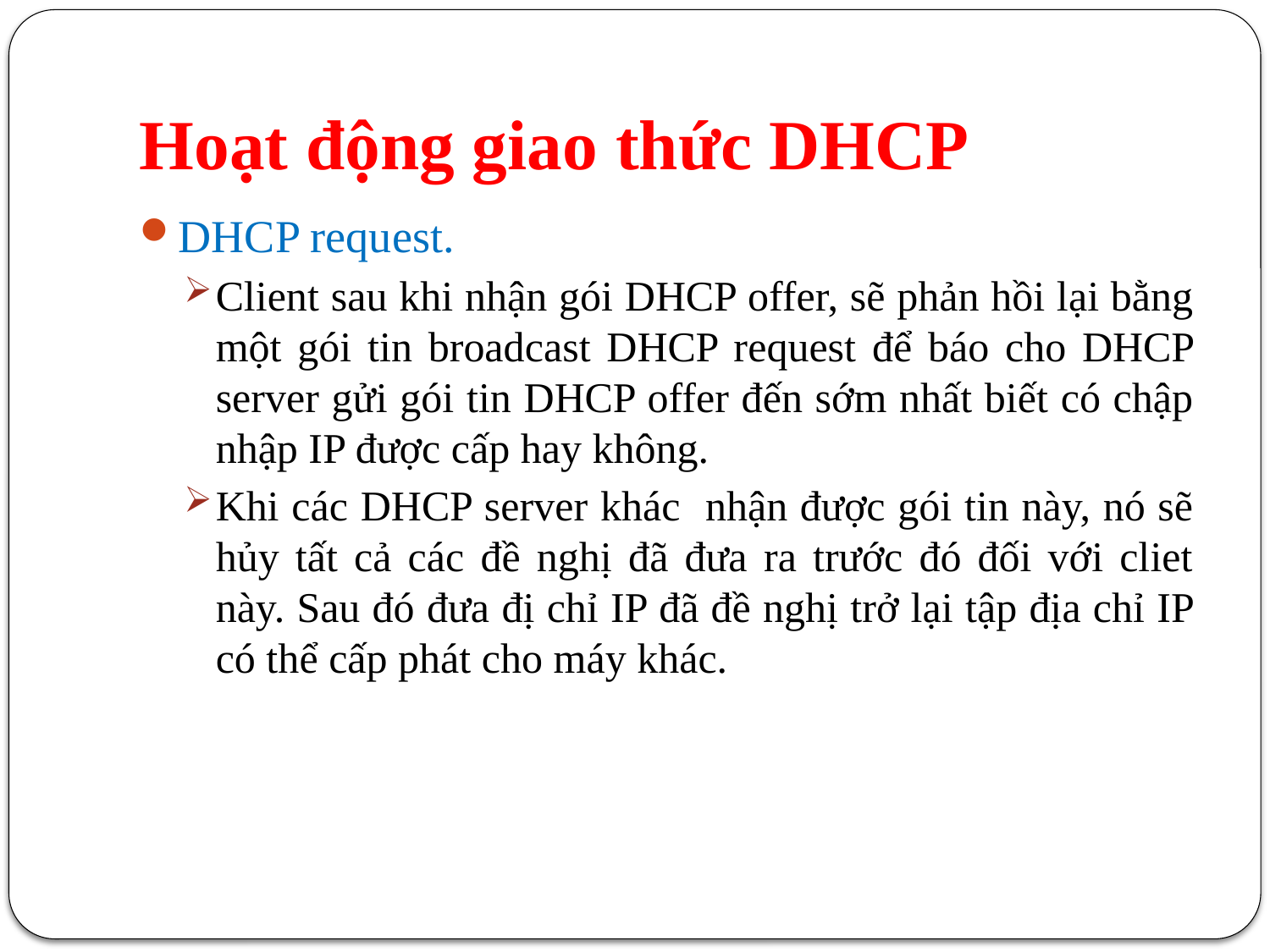

# Hoạt động giao thức DHCP
DHCP request.
Client sau khi nhận gói DHCP offer, sẽ phản hồi lại bằng một gói tin broadcast DHCP request để báo cho DHCP server gửi gói tin DHCP offer đến sớm nhất biết có chập nhập IP được cấp hay không.
Khi các DHCP server khác  nhận được gói tin này, nó sẽ hủy tất cả các đề nghị đã đưa ra trước đó đối với cliet này. Sau đó đưa đị chỉ IP đã đề nghị trở lại tập địa chỉ IP có thể cấp phát cho máy khác.